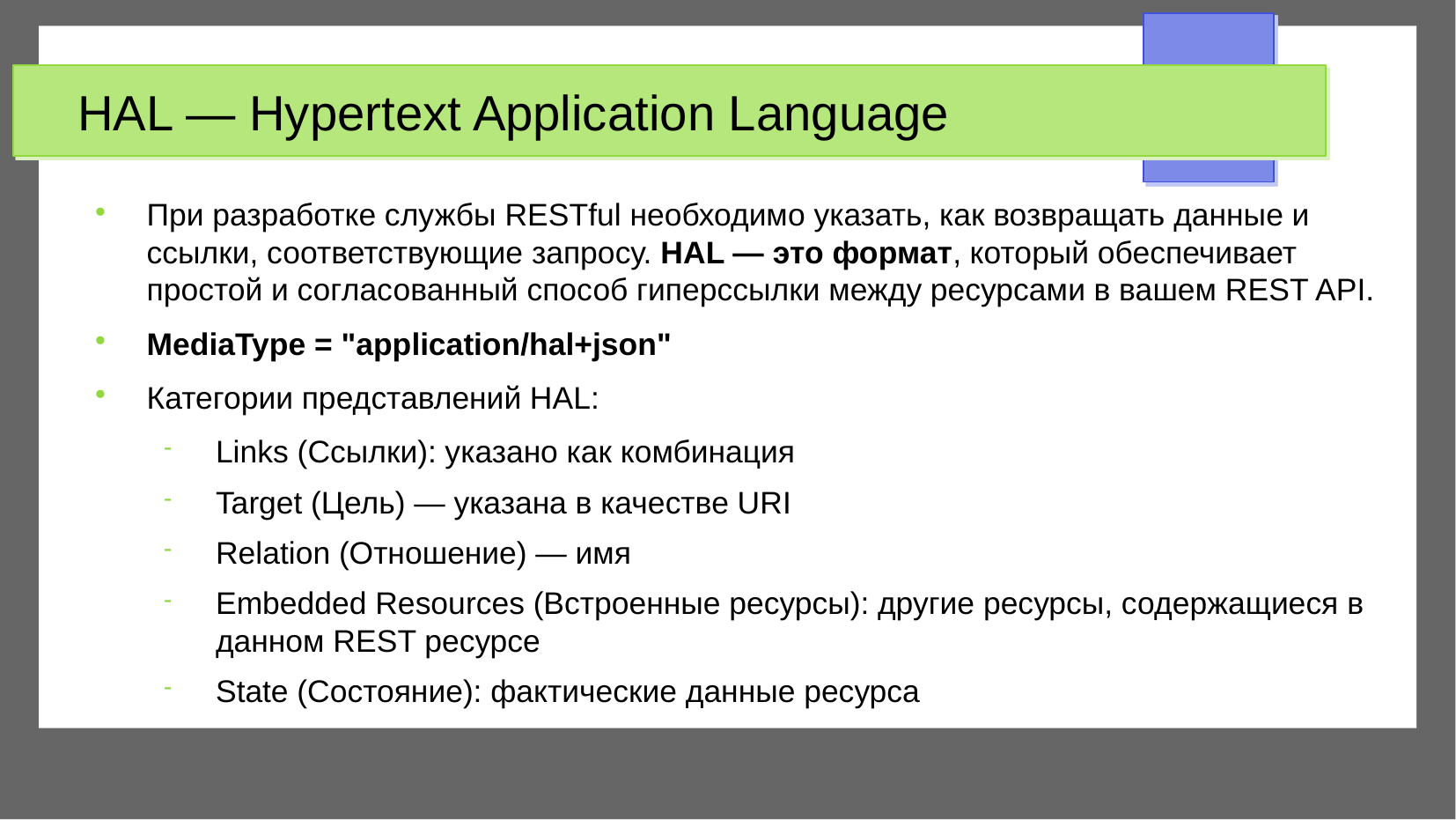

HAL — Hypertext Application Language
При разработке службы RESTful необходимо указать, как возвращать данные и ссылки, соответствующие запросу. HAL — это формат, который обеспечивает простой и согласованный способ гиперссылки между ресурсами в вашем REST API.
MediaType = "application/hal+json"
Категории представлений HAL:
Links (Ссылки): указано как комбинация
Target (Цель) — указана в качестве URI
Relation (Отношение) — имя
Embedded Resources (Встроенные ресурсы): другие ресурсы, содержащиеся в данном REST ресурсе
State (Состояние): фактические данные ресурса